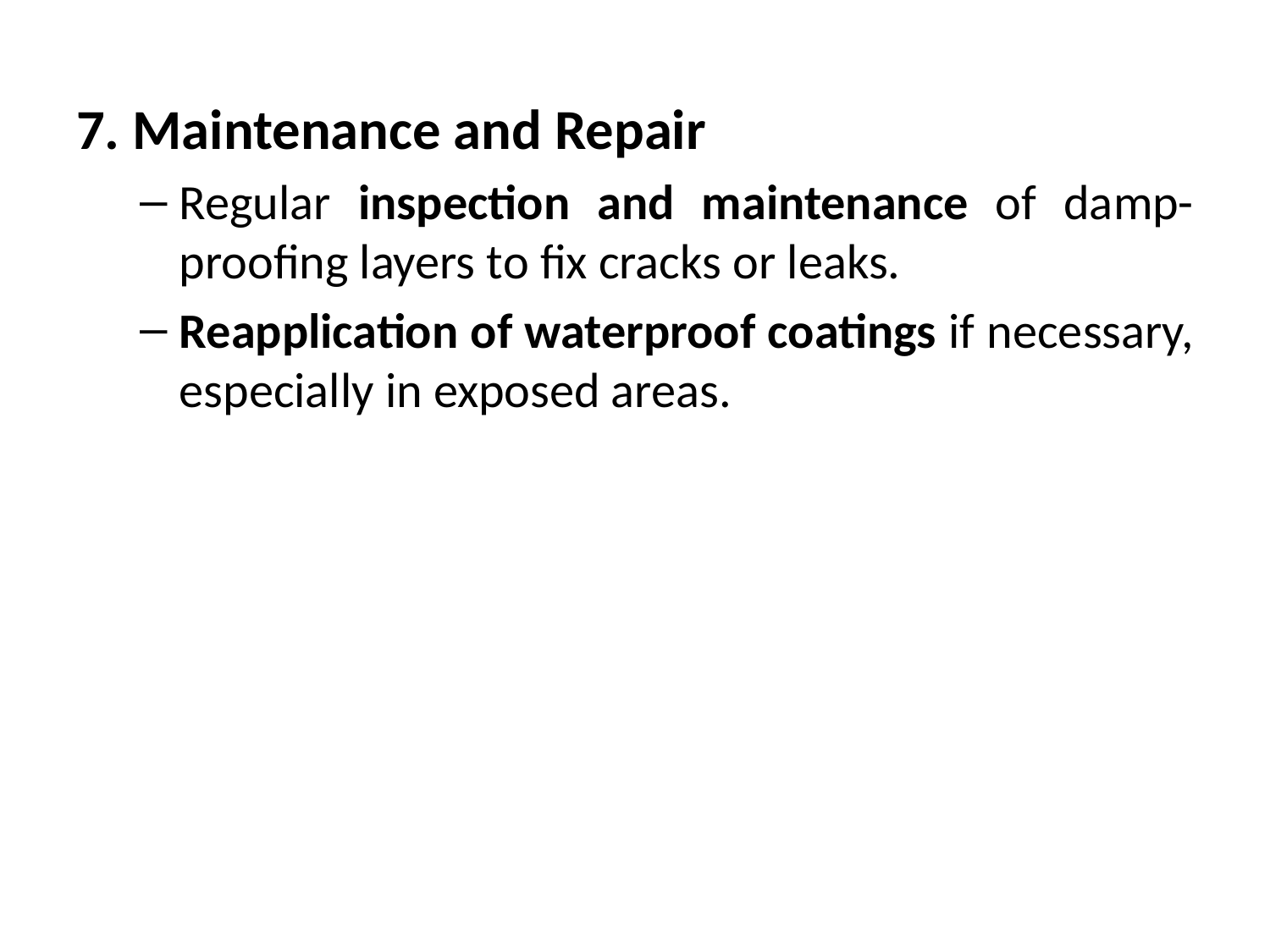

7. Maintenance and Repair
Regular inspection and maintenance of damp-proofing layers to fix cracks or leaks.
Reapplication of waterproof coatings if necessary, especially in exposed areas.